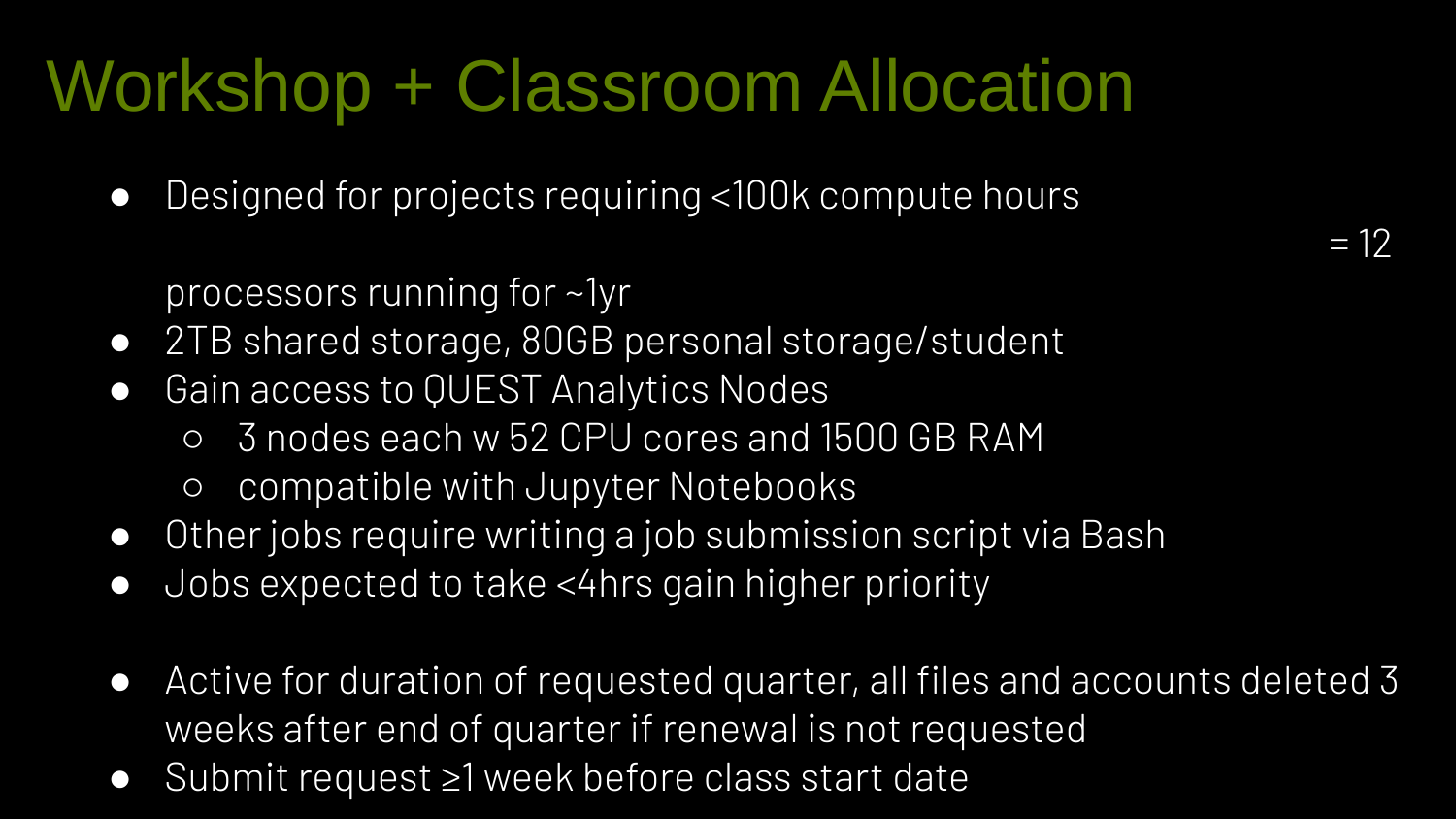

Workshop + Classroom Allocation
Designed for projects requiring <100k compute hours
								= 12 processors running for ~1yr
2TB shared storage, 80GB personal storage/student
Gain access to QUEST Analytics Nodes
3 nodes each w 52 CPU cores and 1500 GB RAM
compatible with Jupyter Notebooks
Other jobs require writing a job submission script via Bash
Jobs expected to take <4hrs gain higher priority

Active for duration of requested quarter, all files and accounts deleted 3 weeks after end of quarter if renewal is not requested
Submit request ≥1 week before class start date